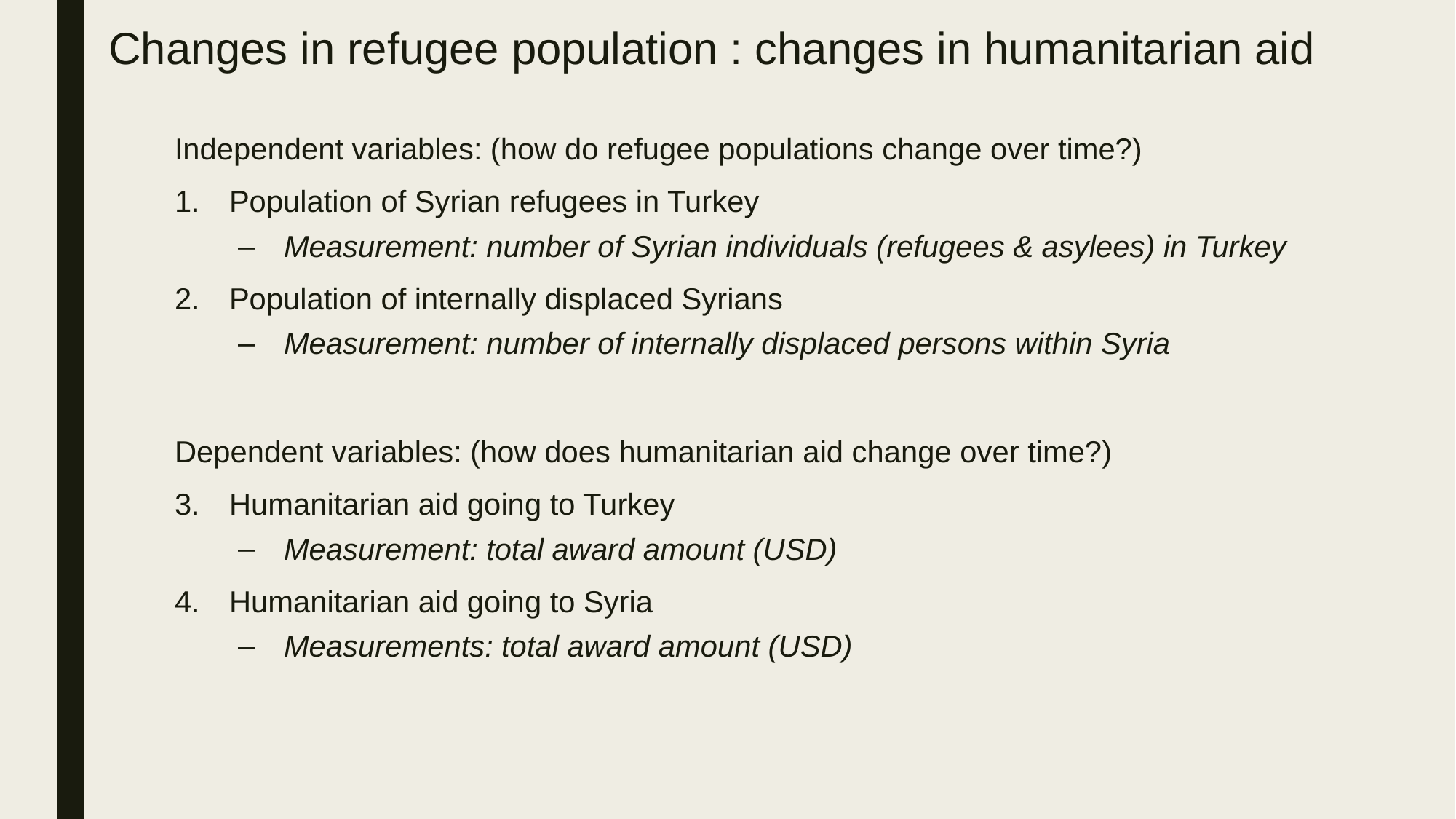

# Changes in refugee population : changes in humanitarian aid
Independent variables: (how do refugee populations change over time?)
Population of Syrian refugees in Turkey
Measurement: number of Syrian individuals (refugees & asylees) in Turkey
Population of internally displaced Syrians
Measurement: number of internally displaced persons within Syria

Dependent variables: (how does humanitarian aid change over time?)
Humanitarian aid going to Turkey
Measurement: total award amount (USD)
Humanitarian aid going to Syria
Measurements: total award amount (USD)